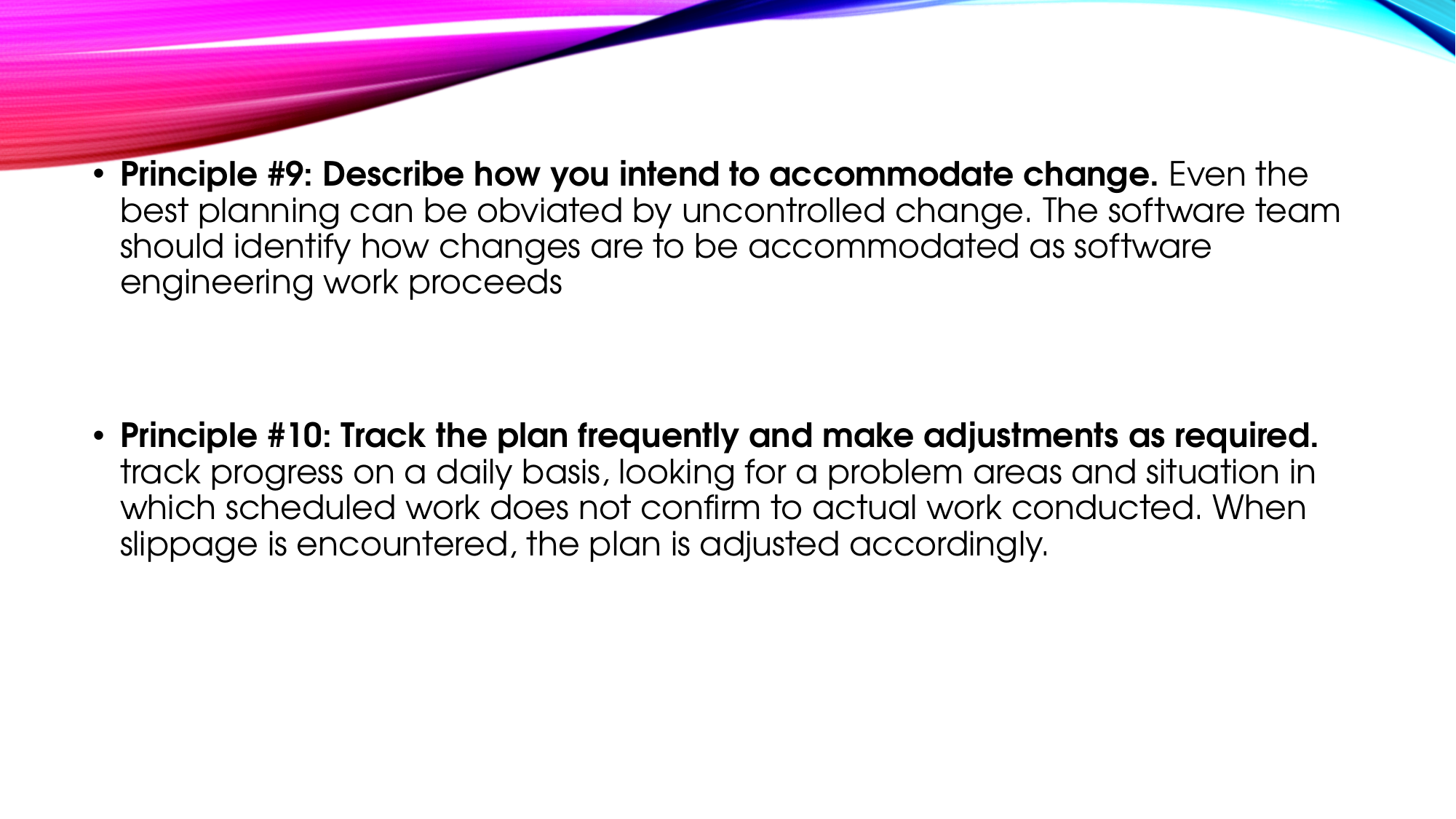

Principle #9: Describe how you intend to accommodate change. Even the best planning can be obviated by uncontrolled change. The software team should identify how changes are to be accommodated as software engineering work proceeds

Principle #10: Track the plan frequently and make adjustments as required.  track progress on a daily basis, looking for a problem areas and situation in which scheduled work does not confirm to actual work conducted. When slippage is encountered, the plan is adjusted accordingly.